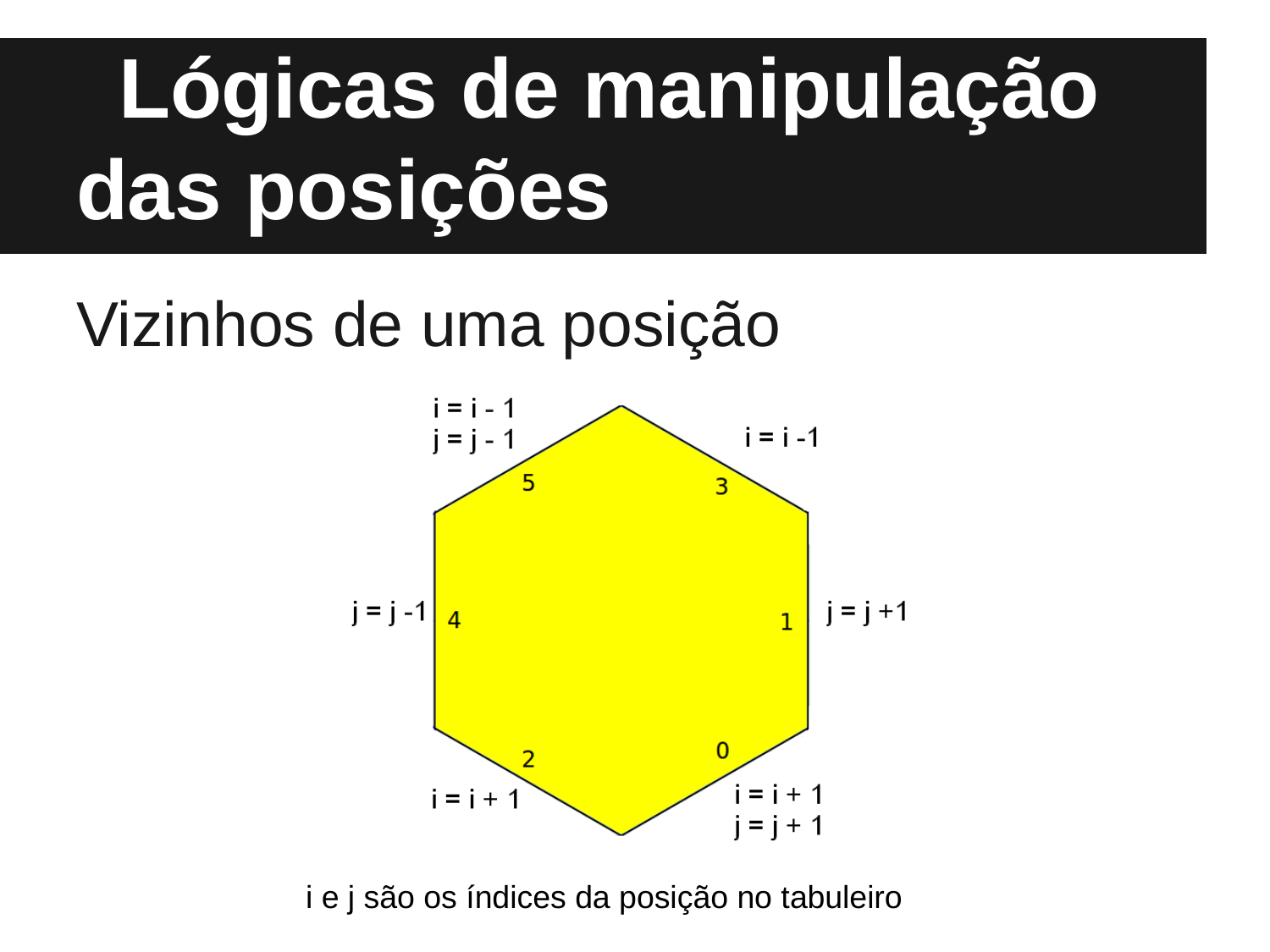

# Lógicas de manipulação das posições
Vizinhos de uma posição

i e j são os índices da posição no tabuleiro